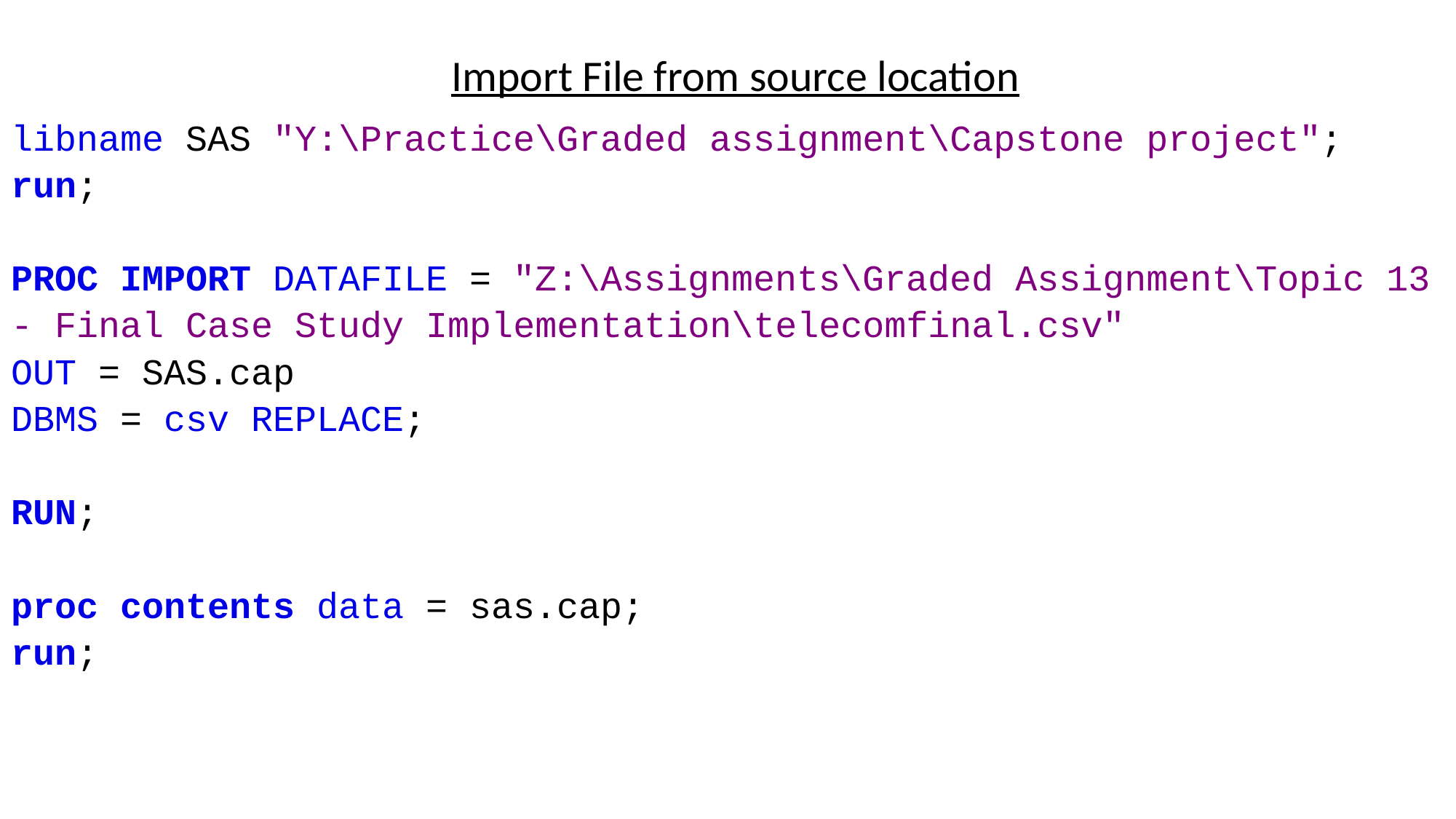

# Import File from source location
libname SAS "Y:\Practice\Graded assignment\Capstone project";
run;

PROC IMPORT DATAFILE = "Z:\Assignments\Graded Assignment\Topic 13 - Final Case Study Implementation\telecomfinal.csv"
OUT = SAS.cap
DBMS = csv REPLACE;

RUN;

proc contents data = sas.cap;
run;